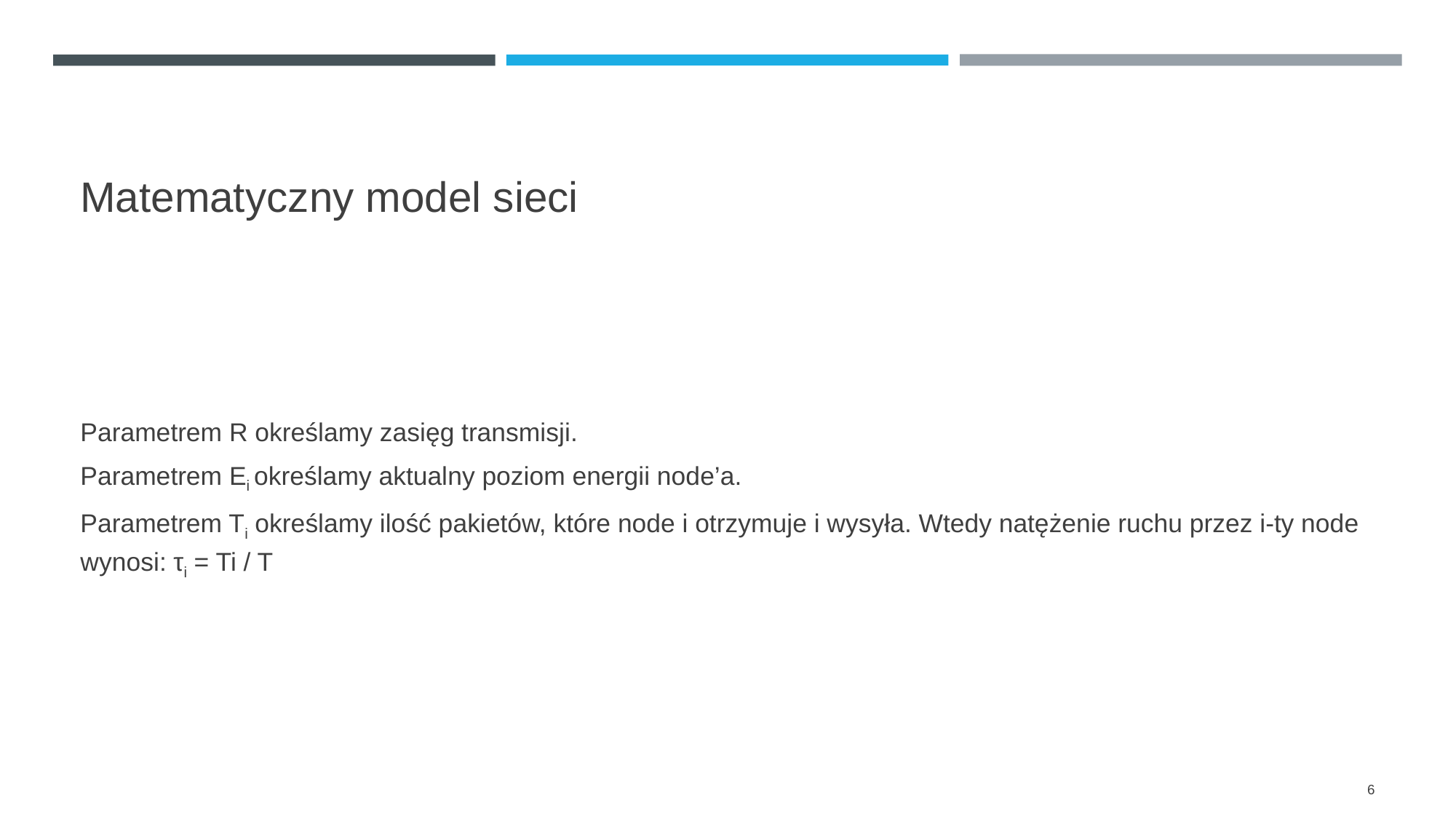

# Matematyczny model sieci
Parametrem R określamy zasięg transmisji.
Parametrem Ei określamy aktualny poziom energii node’a.
Parametrem Ti określamy ilość pakietów, które node i otrzymuje i wysyła. Wtedy natężenie ruchu przez i-ty node wynosi: τi = Ti / T
6